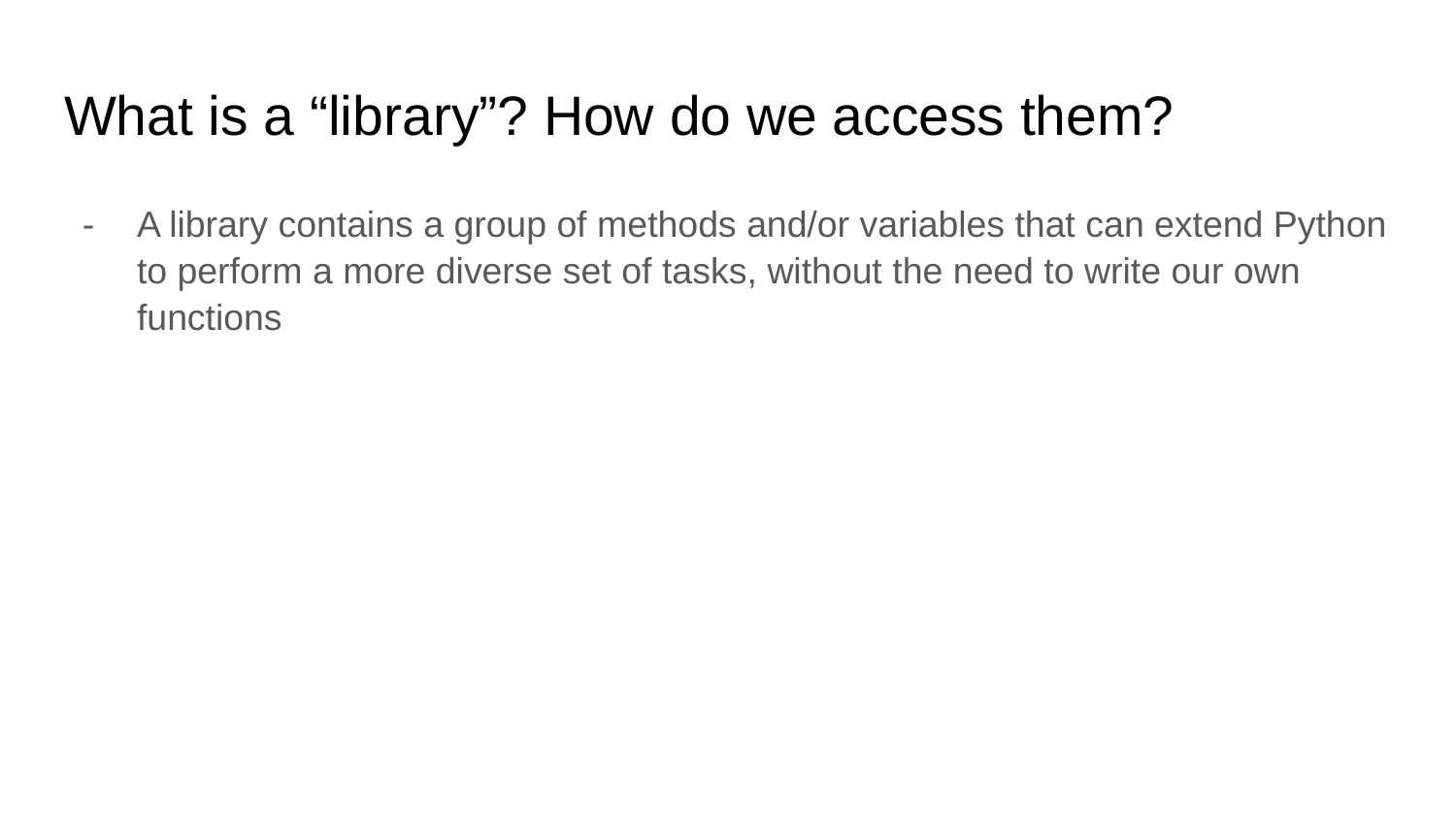

# What is a “library”? How do we access them?
A library contains a group of methods and/or variables that can extend Python to perform a more diverse set of tasks, without the need to write our own functions